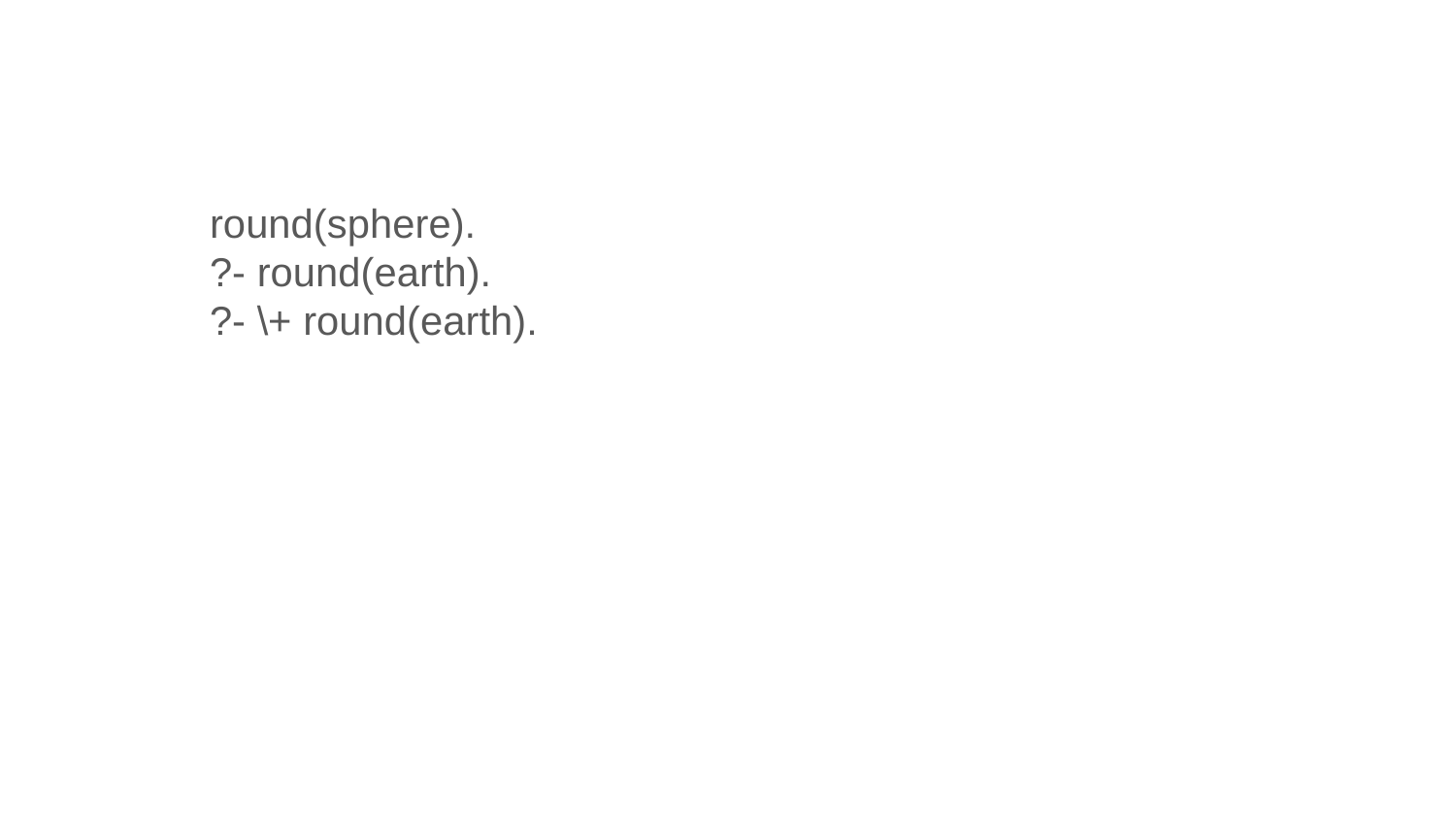

#
round(sphere).
?- round(earth).
?- \+ round(earth).